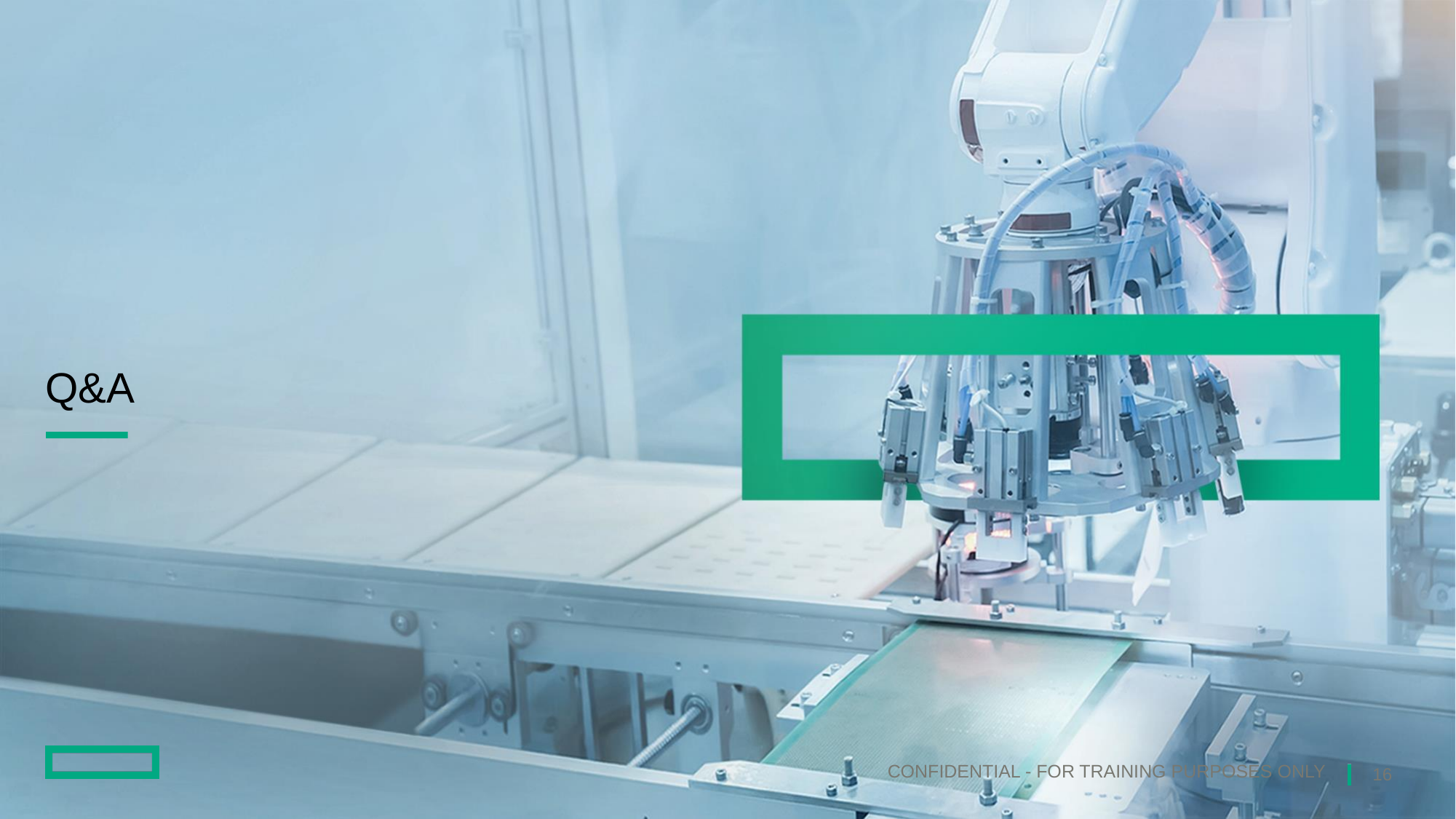

# Q&A
16
CONFIDENTIAL - FOR TRAINING PURPOSES ONLY